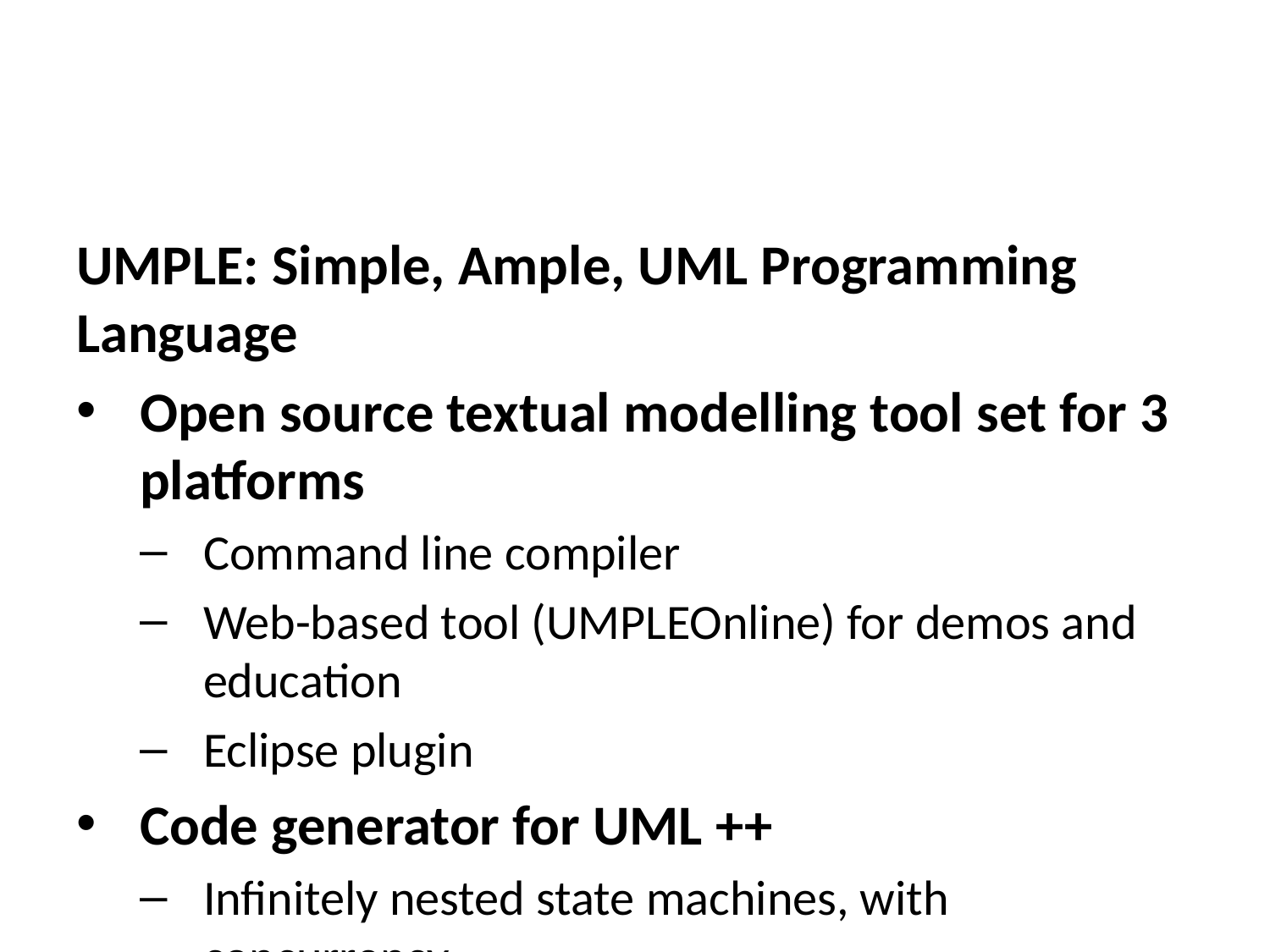

UMPLE: Simple, Ample, UML Programming Language
Open source textual modelling tool set for 3 platforms
Command line compiler
Web-based tool (UMPLEOnline) for demos and education
Eclipse plugin
Code generator for UML ++
Infinitely nested state machines, with concurrency
Proper referential integrity and multiplicity constraints on associations
Traits, mixins, aspects for modularity
Text generation templates, patterns, traits
Pre-processor to add UML, patterns and other features on top of Java, PhP, C++ and other languages